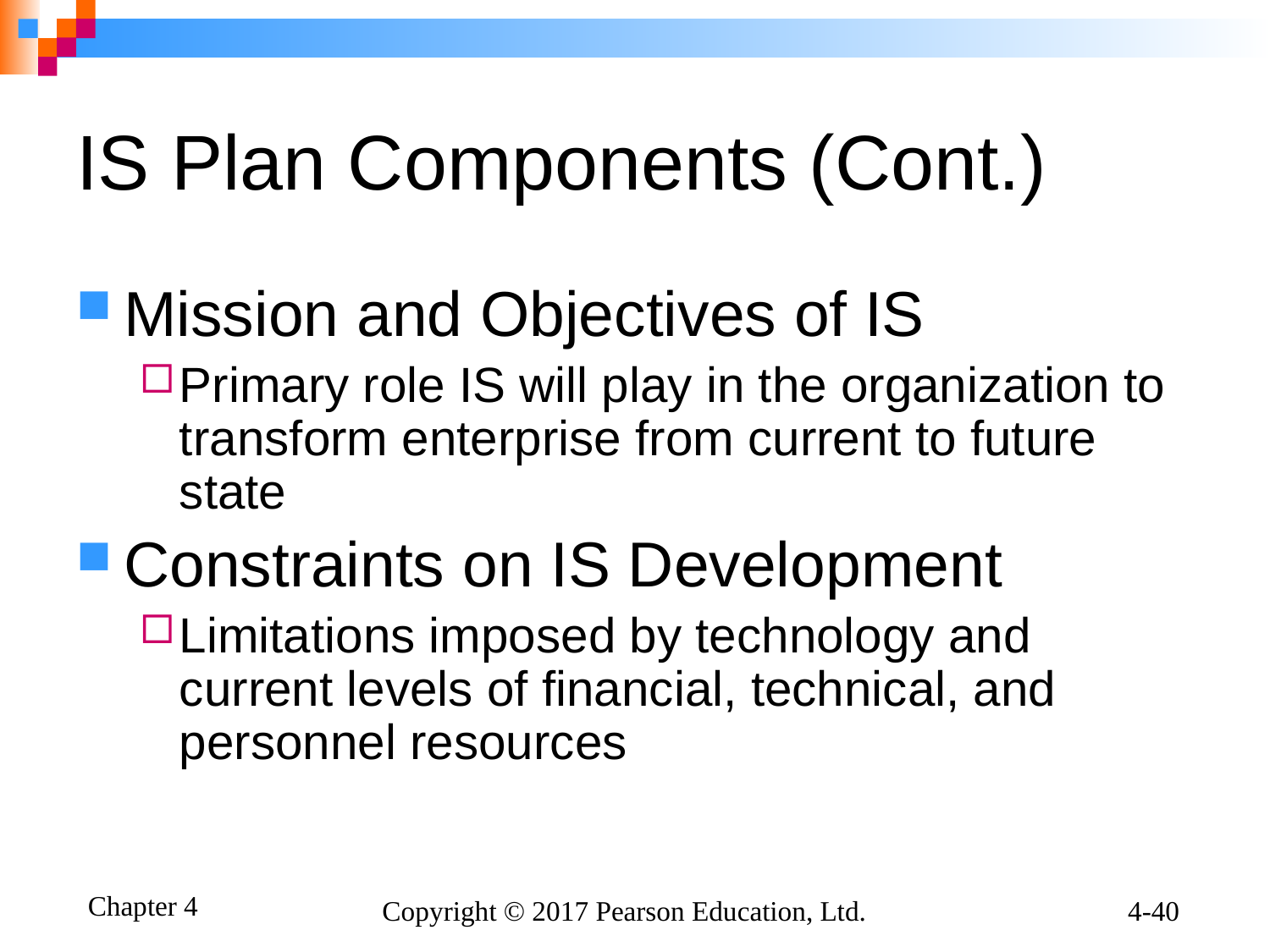

# IS Plan Components (Cont.)
Mission and Objectives of IS
Primary role IS will play in the organization to transform enterprise from current to future state
Constraints on IS Development
Limitations imposed by technology and current levels of financial, technical, and personnel resources